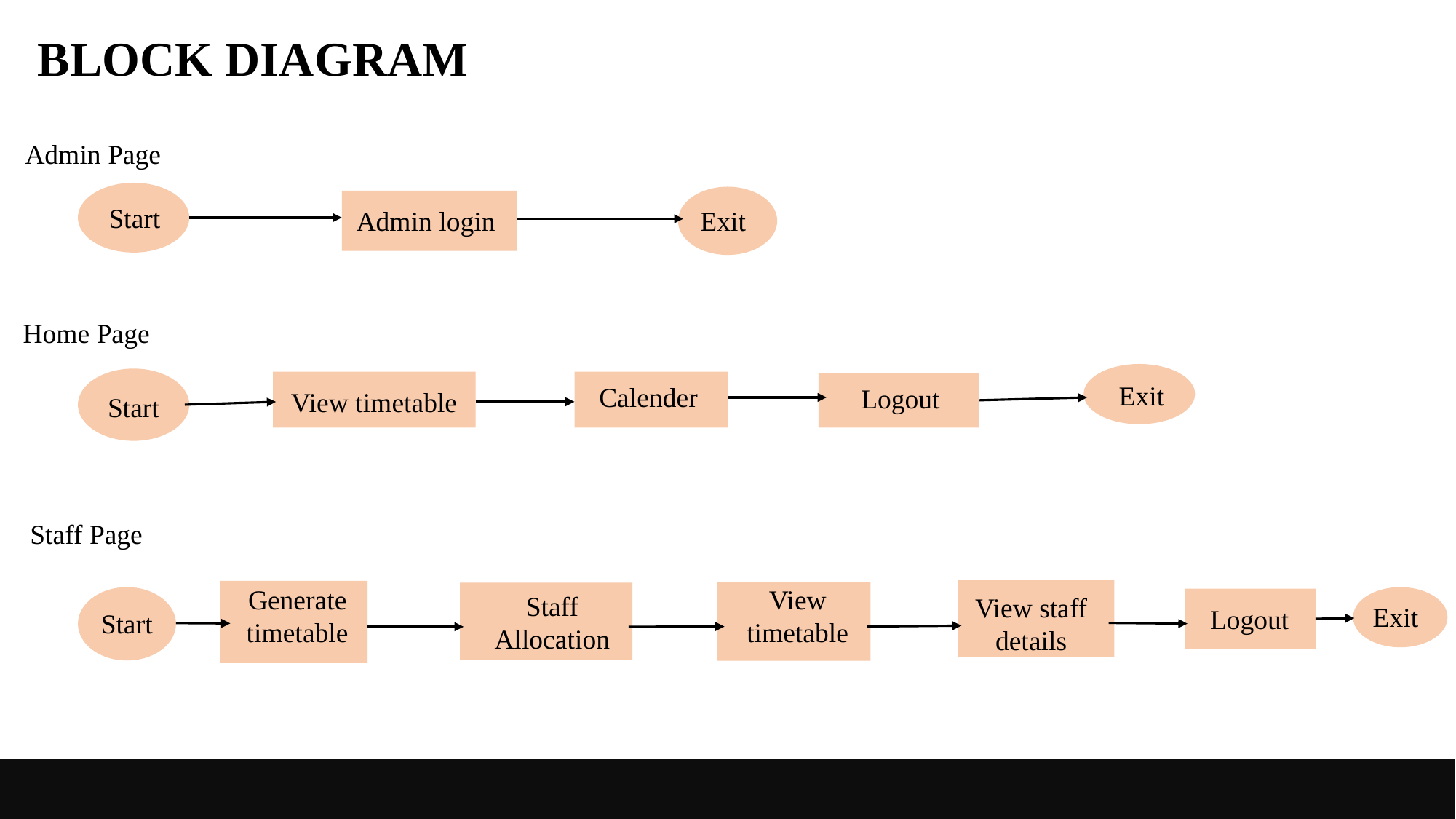

BLOCK DIAGRAM
Admin Page

Start
Admin login
Exit

Home Page

Exit

Calender

Logout

View timetable
Start

Staff Page
View timetable
Generate timetable

Staff Allocation
View staff details

Exit

Logout

Start